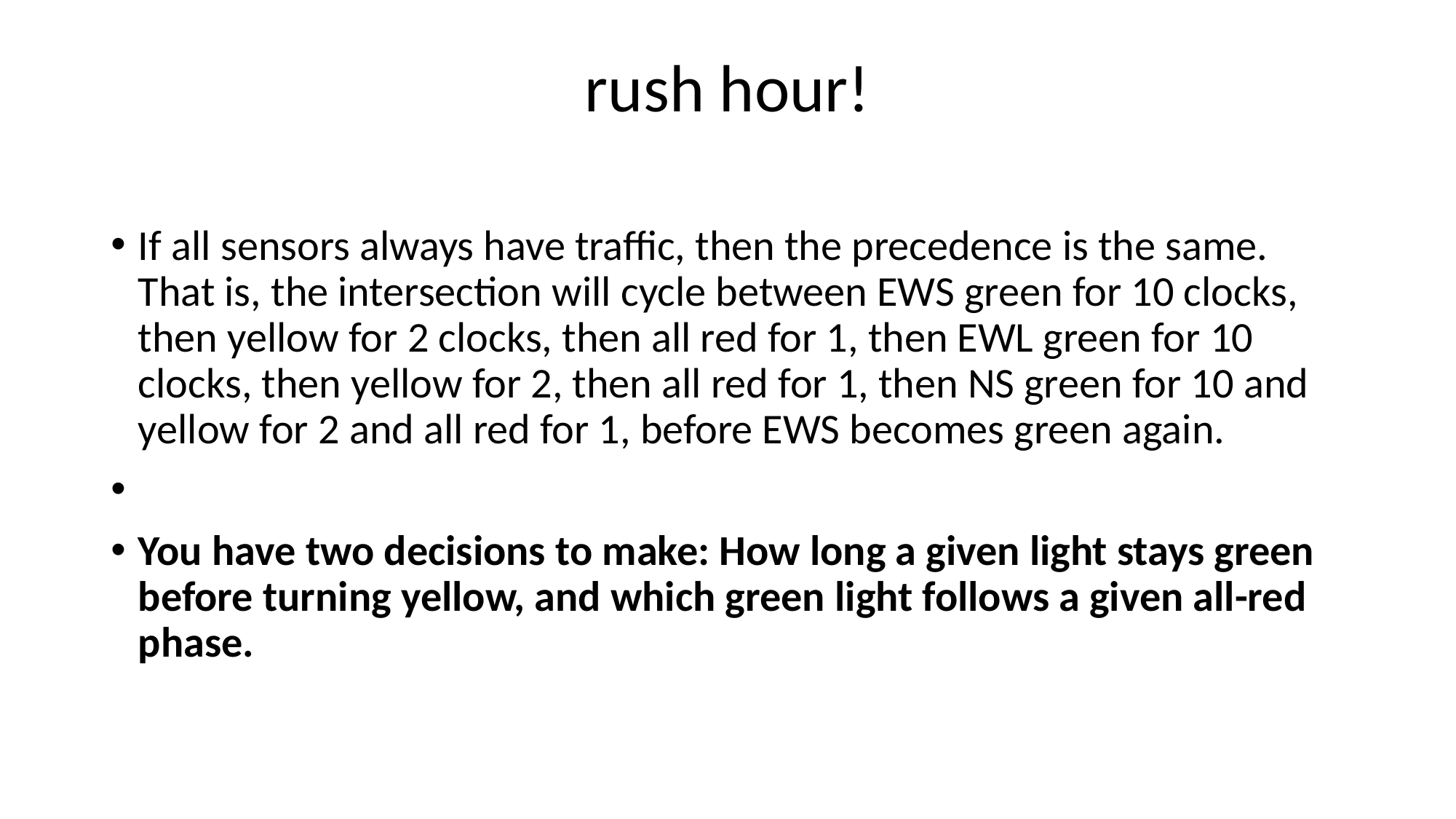

# rush hour!
If all sensors always have traffic, then the precedence is the same. That is, the intersection will cycle between EWS green for 10 clocks, then yellow for 2 clocks, then all red for 1, then EWL green for 10 clocks, then yellow for 2, then all red for 1, then NS green for 10 and yellow for 2 and all red for 1, before EWS becomes green again.

You have two decisions to make: How long a given light stays green before turning yellow, and which green light follows a given all-red phase.